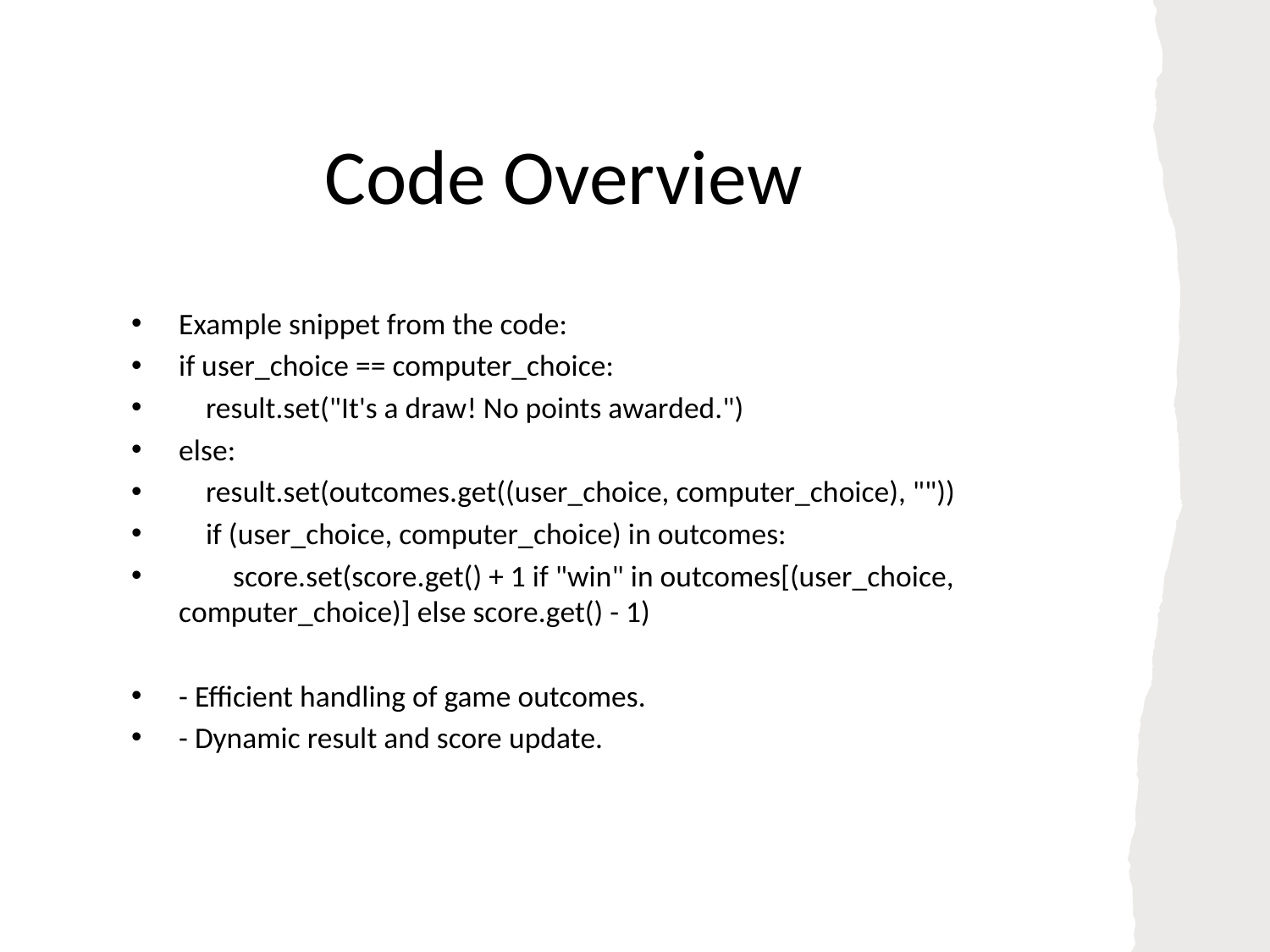

# Code Overview
Example snippet from the code:
if user_choice == computer_choice:
    result.set("It's a draw! No points awarded.")
else:
    result.set(outcomes.get((user_choice, computer_choice), ""))
    if (user_choice, computer_choice) in outcomes:
        score.set(score.get() + 1 if "win" in outcomes[(user_choice, computer_choice)] else score.get() - 1)

- Efficient handling of game outcomes.
- Dynamic result and score update.